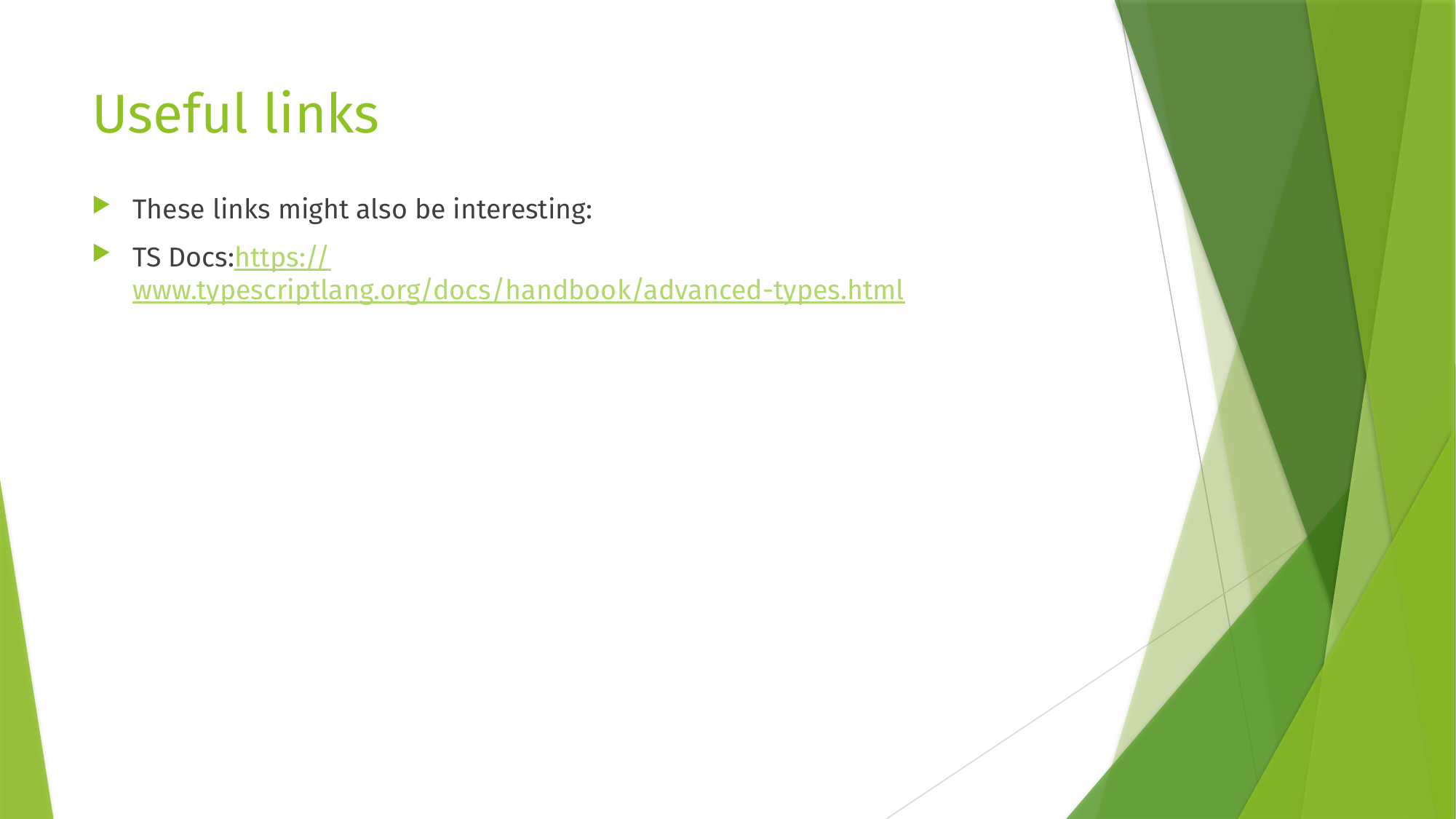

# Useful links
These links might also be interesting:
TS Docs:https://www.typescriptlang.org/docs/handbook/advanced-types.html